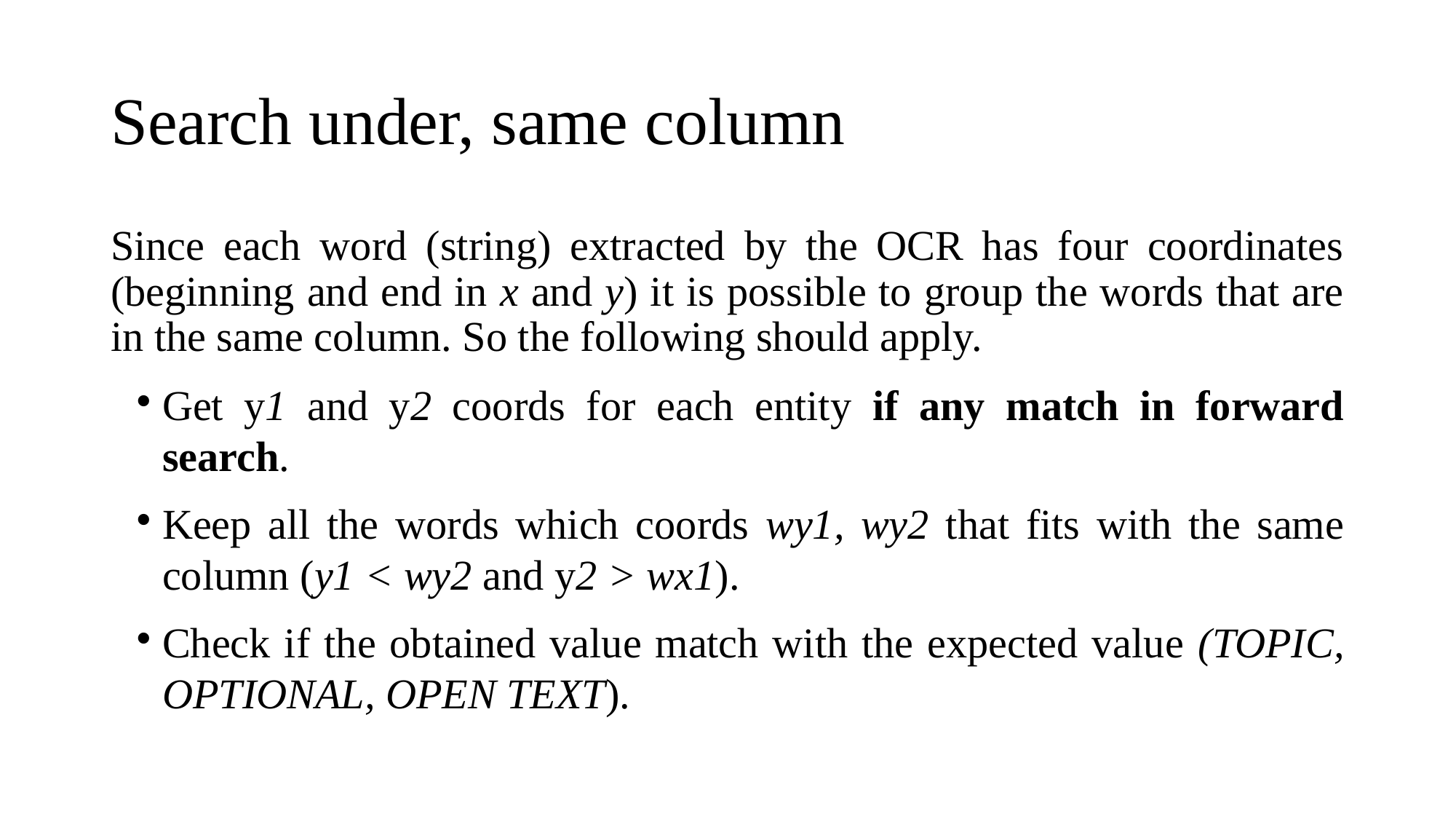

Search under, same column
Since each word (string) extracted by the OCR has four coordinates (beginning and end in x and y) it is possible to group the words that are in the same column. So the following should apply.
Get y1 and y2 coords for each entity if any match in forward search.
Keep all the words which coords wy1, wy2 that fits with the same column (y1 < wy2 and y2 > wx1).
Check if the obtained value match with the expected value (TOPIC, OPTIONAL, OPEN TEXT).